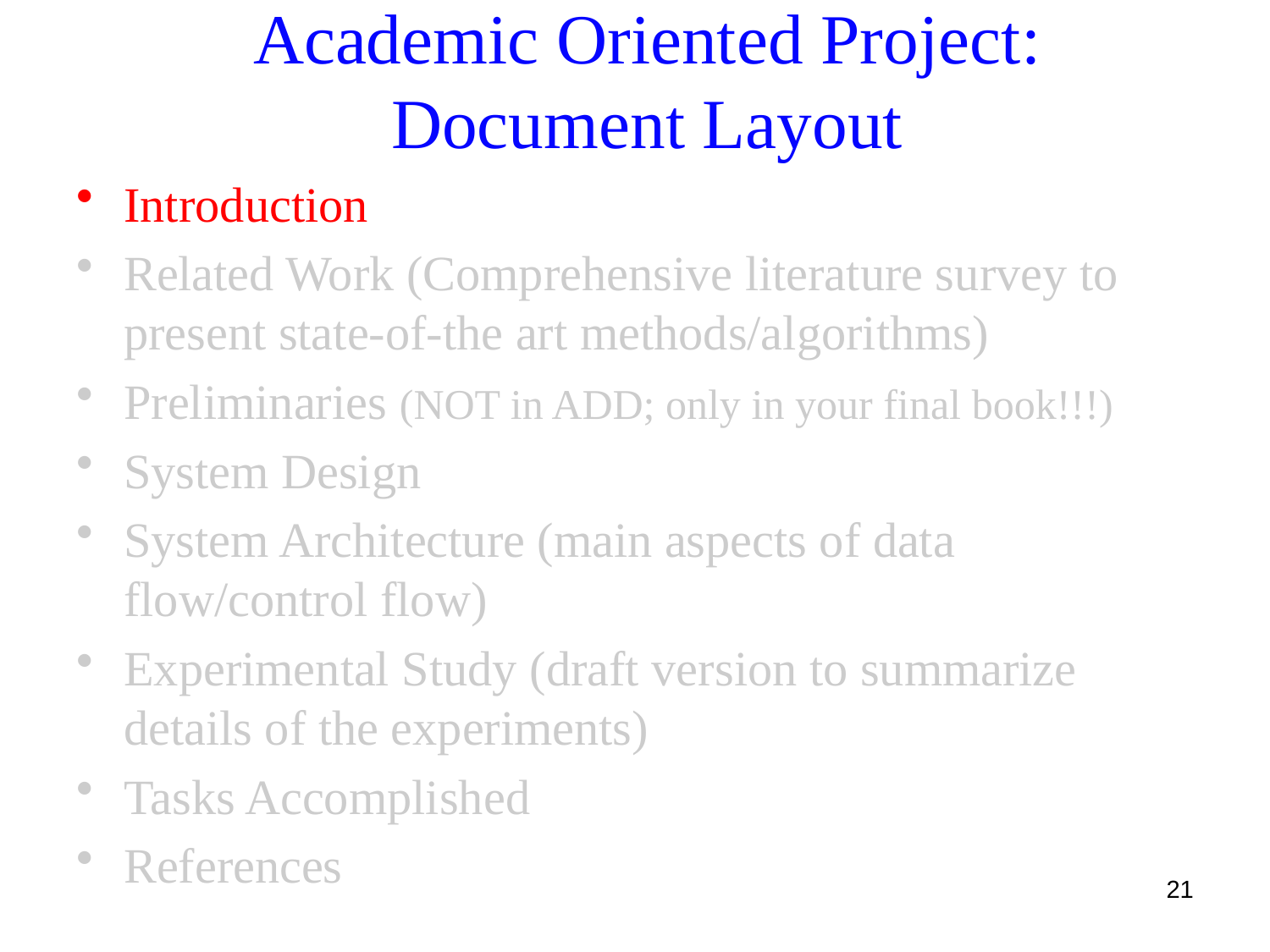

# Academic Oriented Project: Document Layout
Introduction
Related Work (Comprehensive literature survey to present state-of-the art methods/algorithms)
Preliminaries (NOT in ADD; only in your final book!!!)
System Design
System Architecture (main aspects of data flow/control flow)
Experimental Study (draft version to summarize details of the experiments)
Tasks Accomplished
References

21